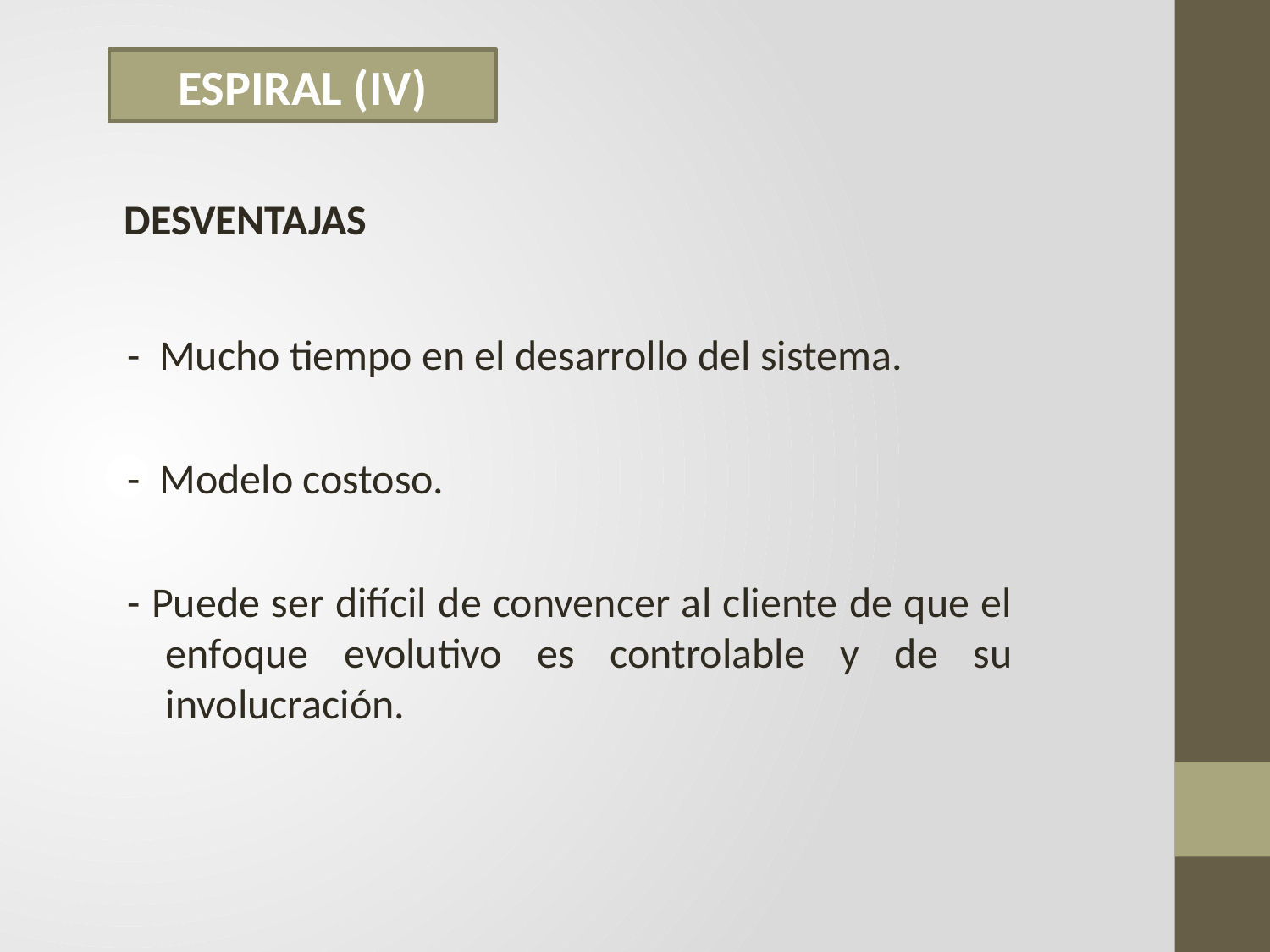

ESPIRAL (IV)
DESVENTAJAS
-  Mucho tiempo en el desarrollo del sistema.
-  Modelo costoso.
- Puede ser difícil de convencer al cliente de que el enfoque evolutivo es controlable y de su involucración.